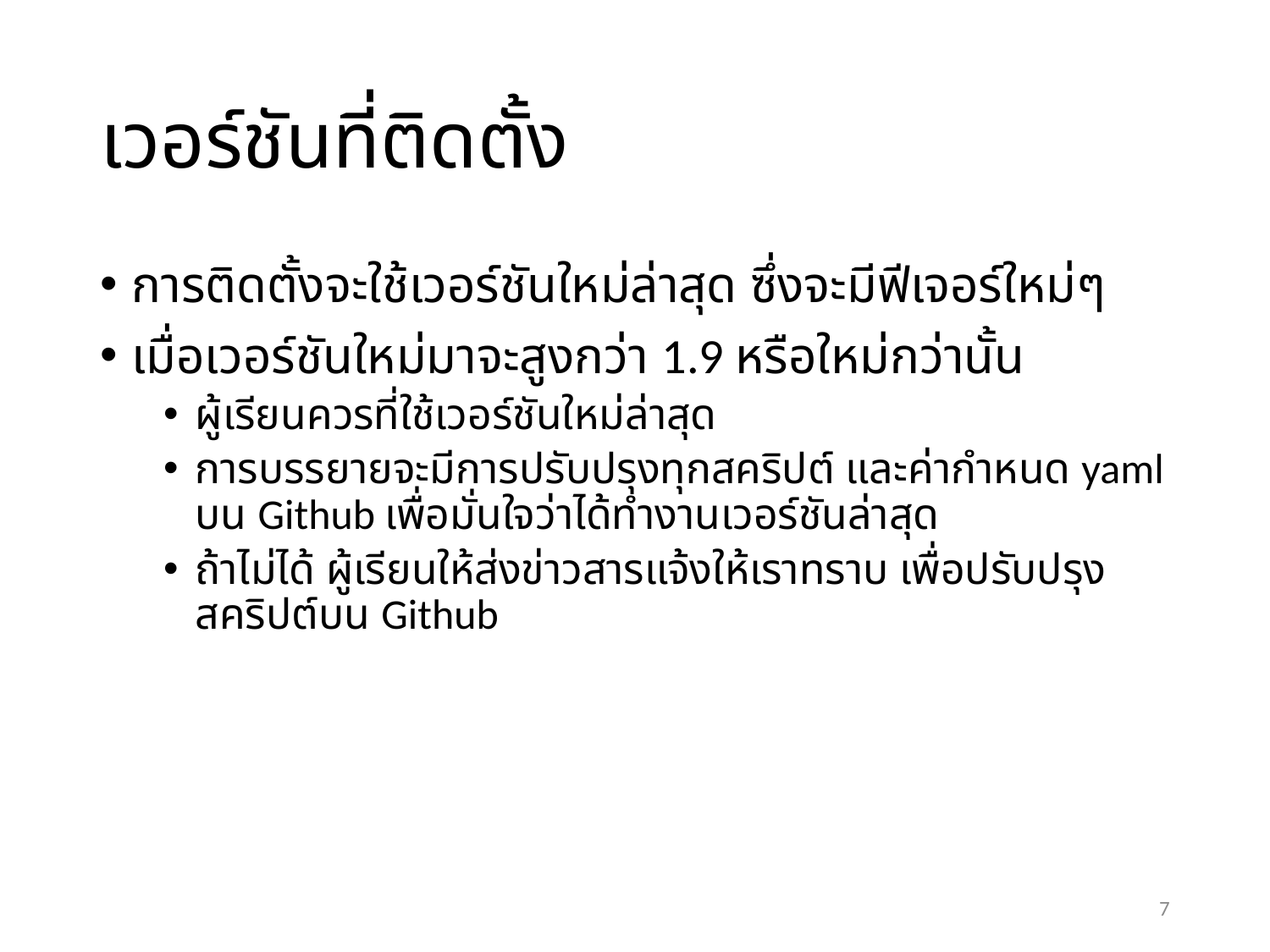

# เวอร์ชันที่ติดตั้ง
การติดตั้งจะใช้เวอร์ชันใหม่ล่าสุด ซึ่งจะมีฟีเจอร์ใหม่ๆ
เมื่อเวอร์ชันใหม่มาจะสูงกว่า 1.9 หรือใหม่กว่านั้น
ผู้เรียนควรที่ใช้เวอร์ชันใหม่ล่าสุด
การบรรยายจะมีการปรับปรุงทุกสคริปต์ และค่ากำหนด yaml บน Github เพื่อมั่นใจว่าได้ทำงานเวอร์ชันล่าสุด
ถ้าไม่ได้ ผู้เรียนให้ส่งข่าวสารแจ้งให้เราทราบ เพื่อปรับปรุงสคริปต์บน Github
7